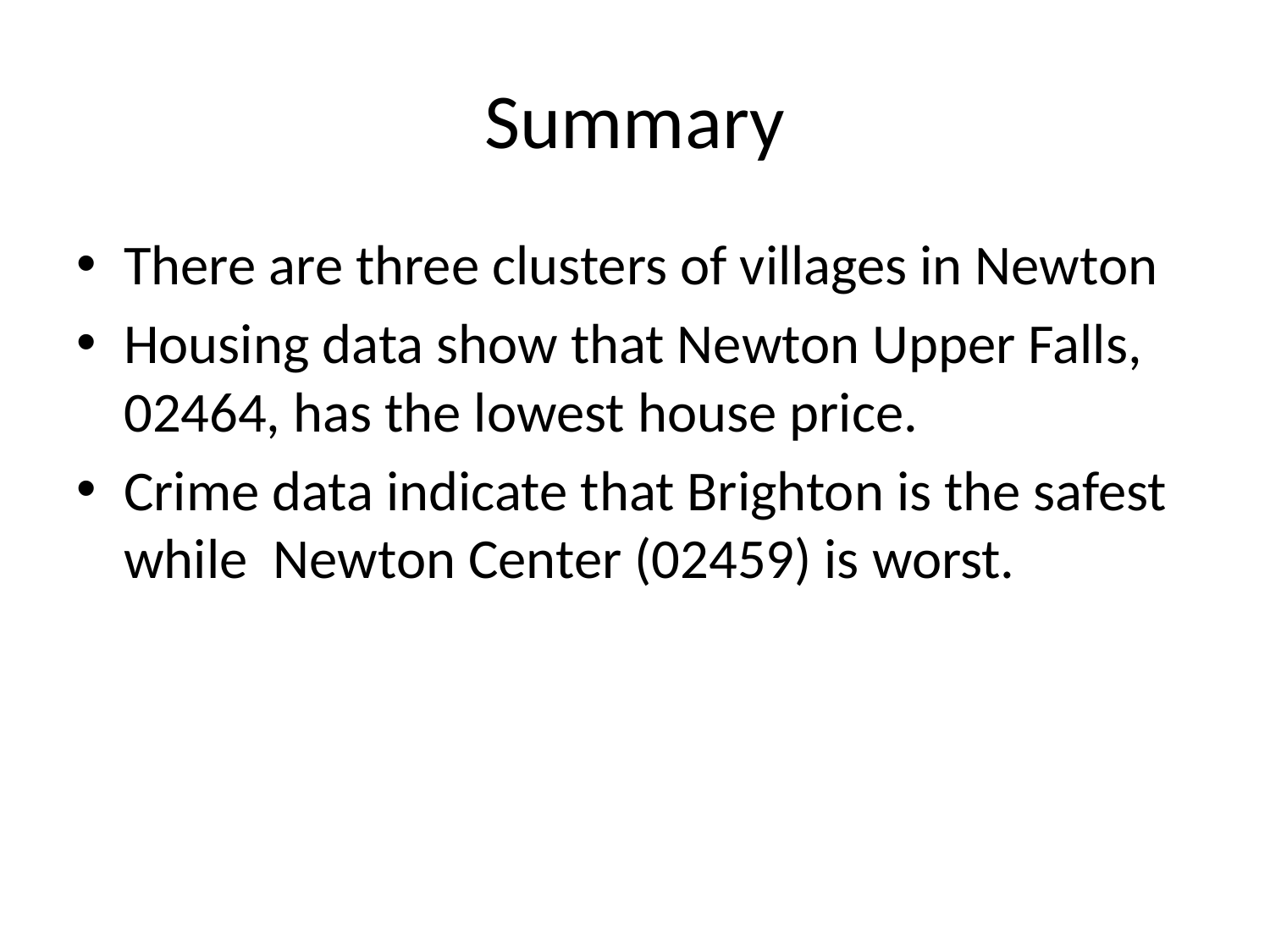

# Summary
There are three clusters of villages in Newton
Housing data show that Newton Upper Falls, 02464, has the lowest house price.
Crime data indicate that Brighton is the safest while  Newton Center (02459) is worst.